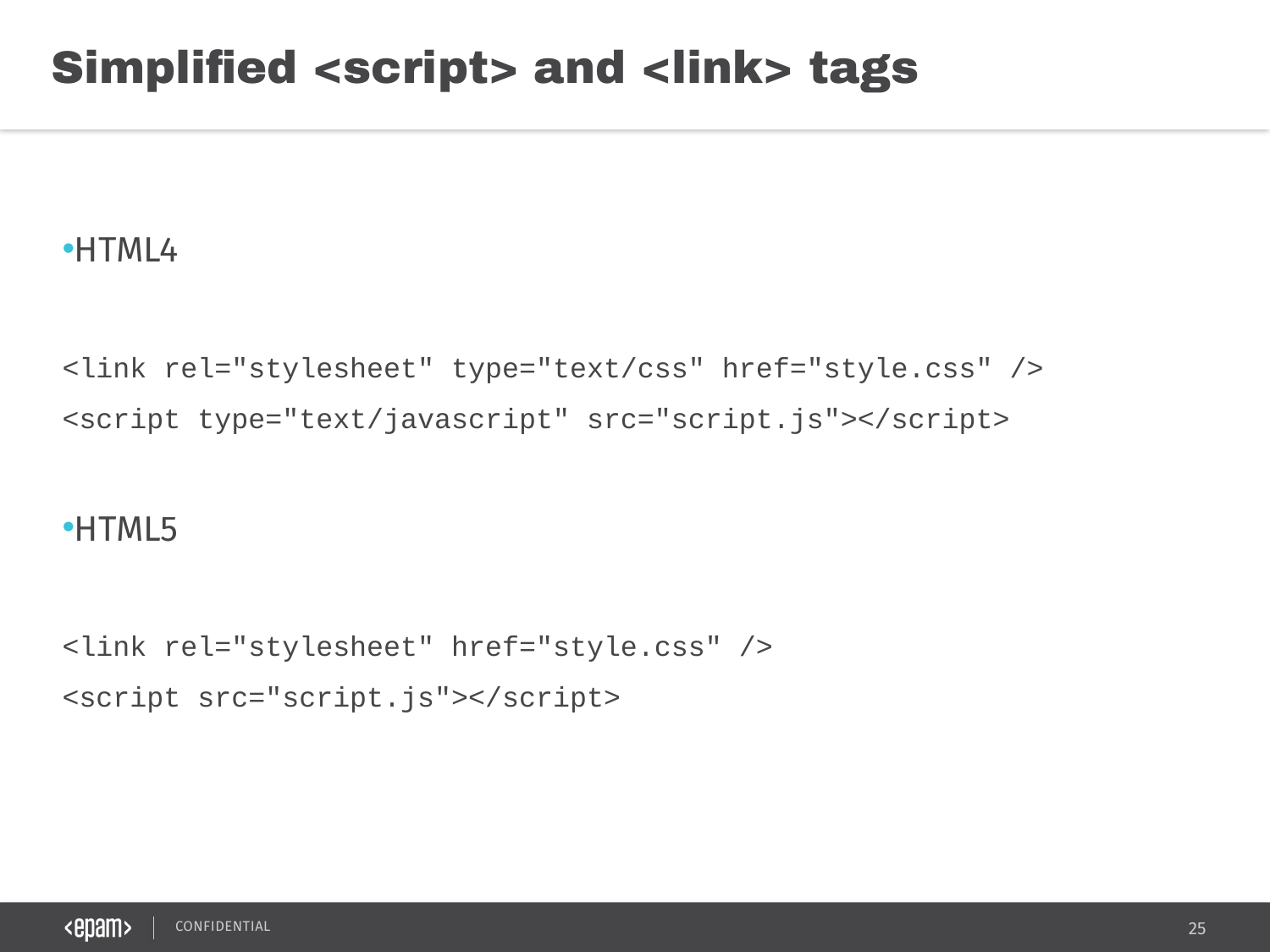

Simplified <script> and <link> tags
HTML4

<link rel="stylesheet" type="text/css" href="style.css" />
<script type="text/javascript" src="script.js"></script>

HTML5

<link rel="stylesheet" href="style.css" />
<script src="script.js"></script>